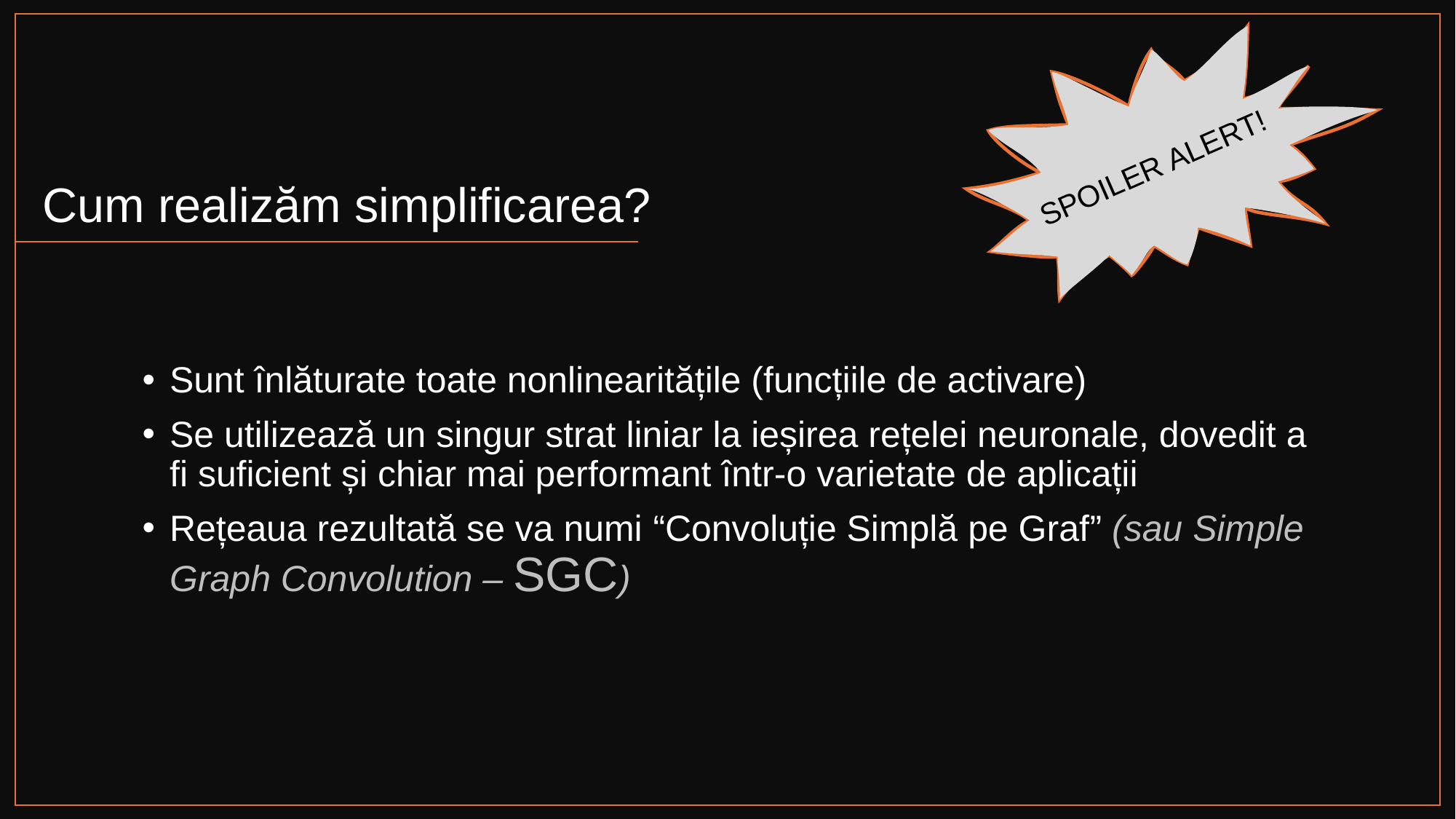

# Cum realizăm simplificarea?
SPOILER ALERT!
Sunt înlăturate toate nonlinearitățile (funcțiile de activare)
Se utilizează un singur strat liniar la ieșirea rețelei neuronale, dovedit a fi suficient și chiar mai performant într-o varietate de aplicații
Rețeaua rezultată se va numi “Convoluție Simplă pe Graf” (sau Simple Graph Convolution – SGC)